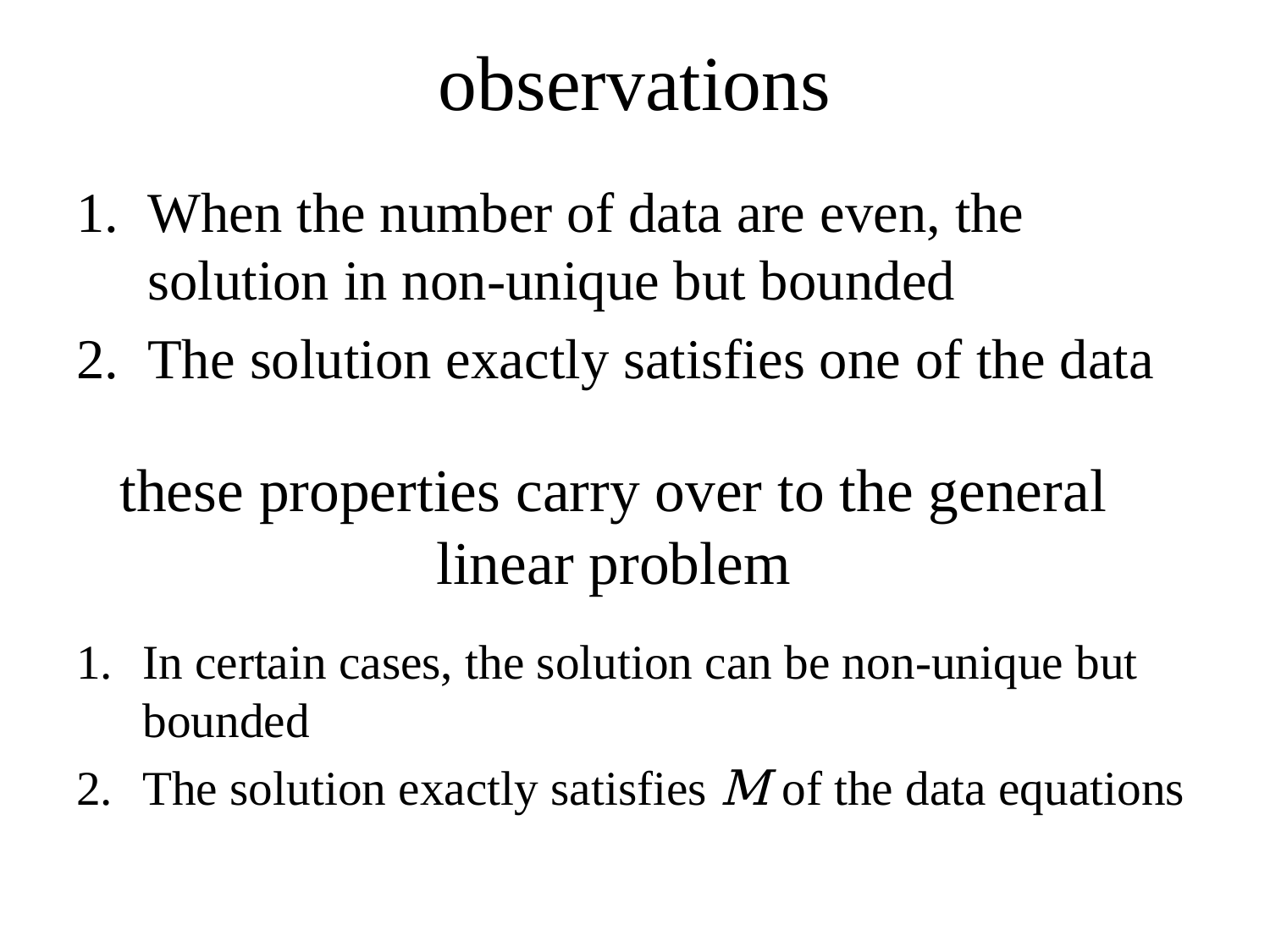

# observations
When the number of data are even, the solution in non-unique but bounded
The solution exactly satisfies one of the data
these properties carry over to the general linear problem
In certain cases, the solution can be non-unique but bounded
The solution exactly satisfies M of the data equations